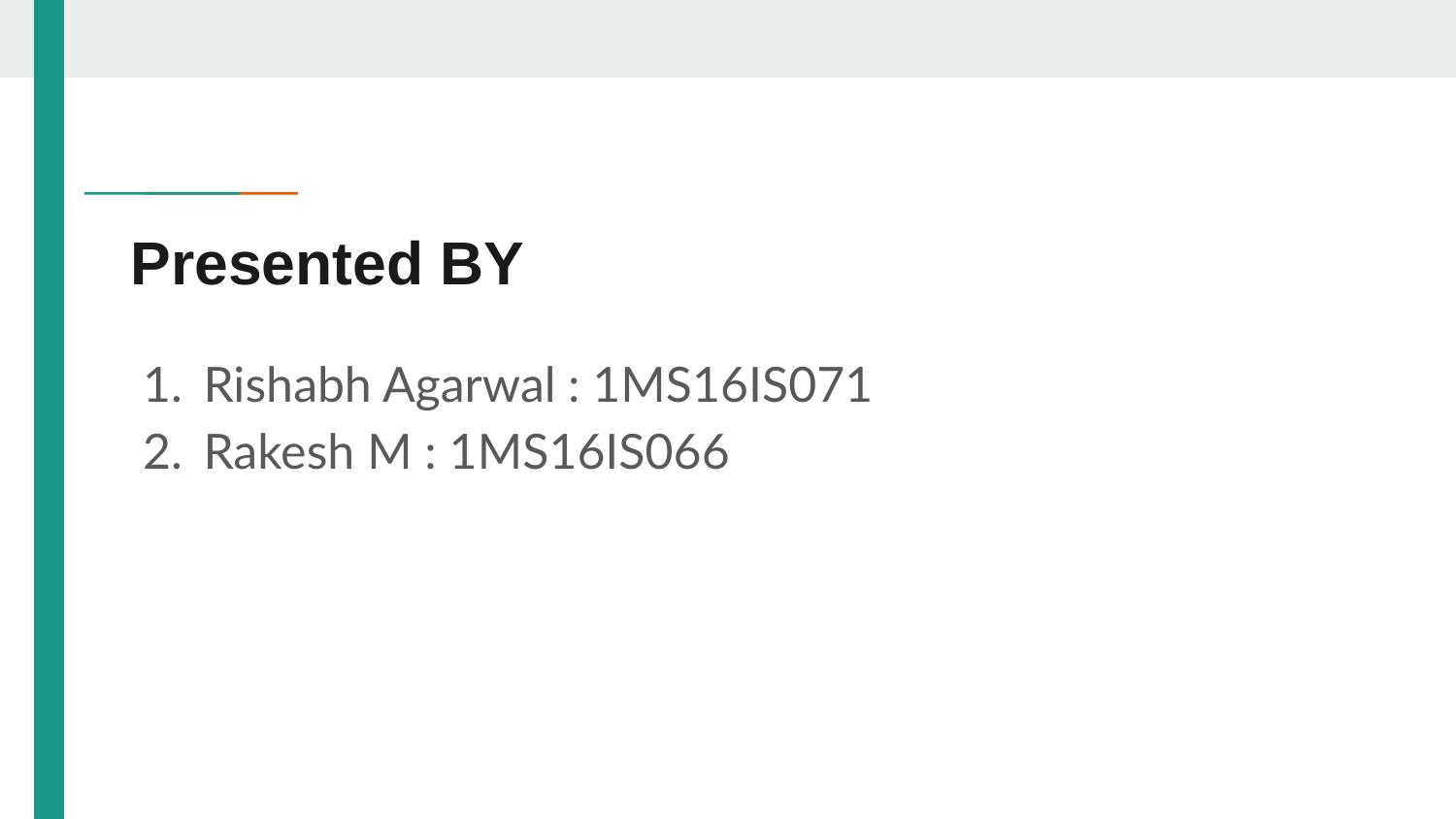

# Presented BY
Rishabh Agarwal : 1MS16IS071
Rakesh M : 1MS16IS066